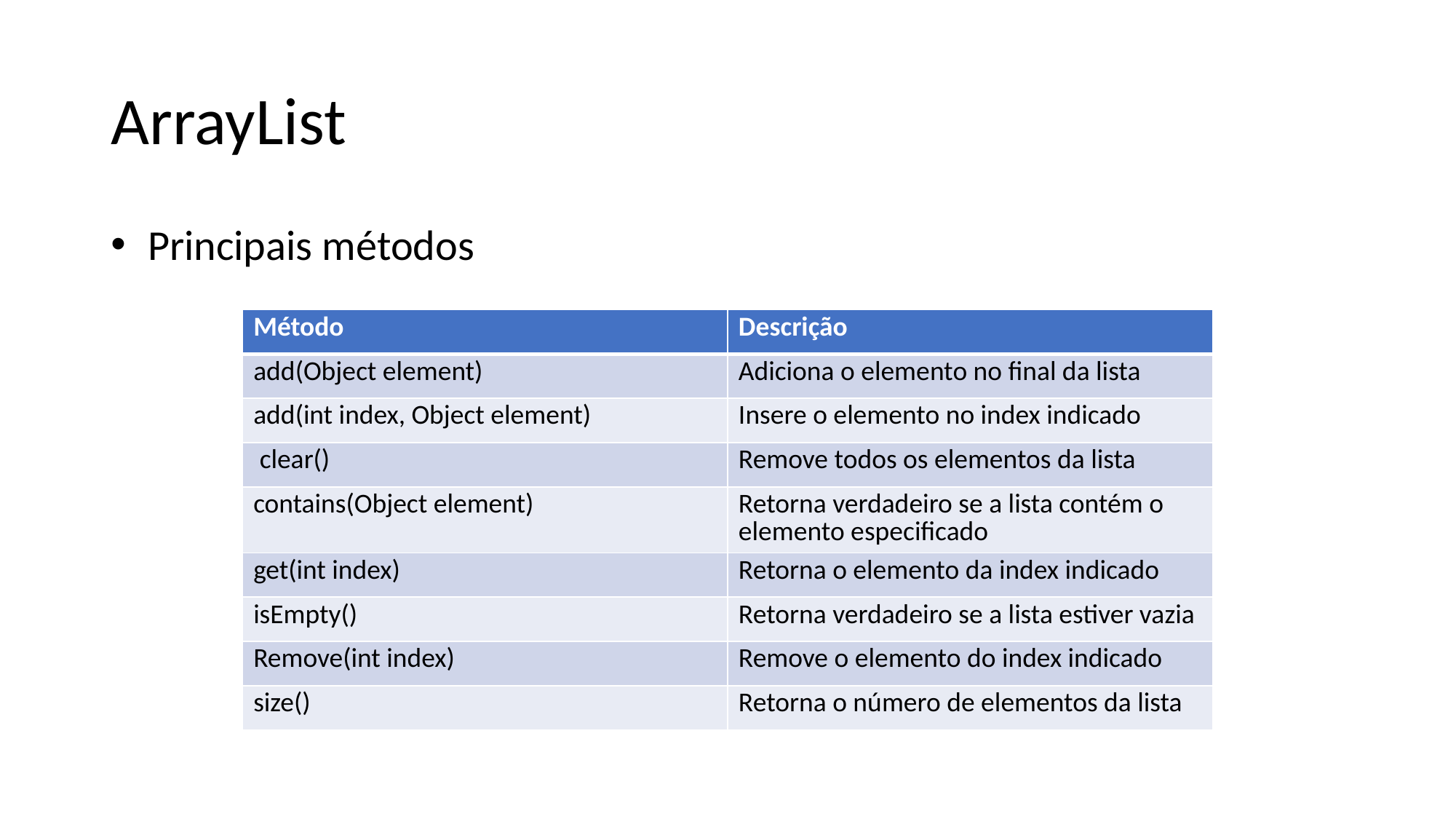

# ArrayList
 Principais métodos
| Método | Descrição |
| --- | --- |
| add(Object element) | Adiciona o elemento no final da lista |
| add(int index, Object element) | Insere o elemento no index indicado |
| clear() | Remove todos os elementos da lista |
| contains(Object element) | Retorna verdadeiro se a lista contém o elemento especificado |
| get(int index) | Retorna o elemento da index indicado |
| isEmpty() | Retorna verdadeiro se a lista estiver vazia |
| Remove(int index) | Remove o elemento do index indicado |
| size() | Retorna o número de elementos da lista |